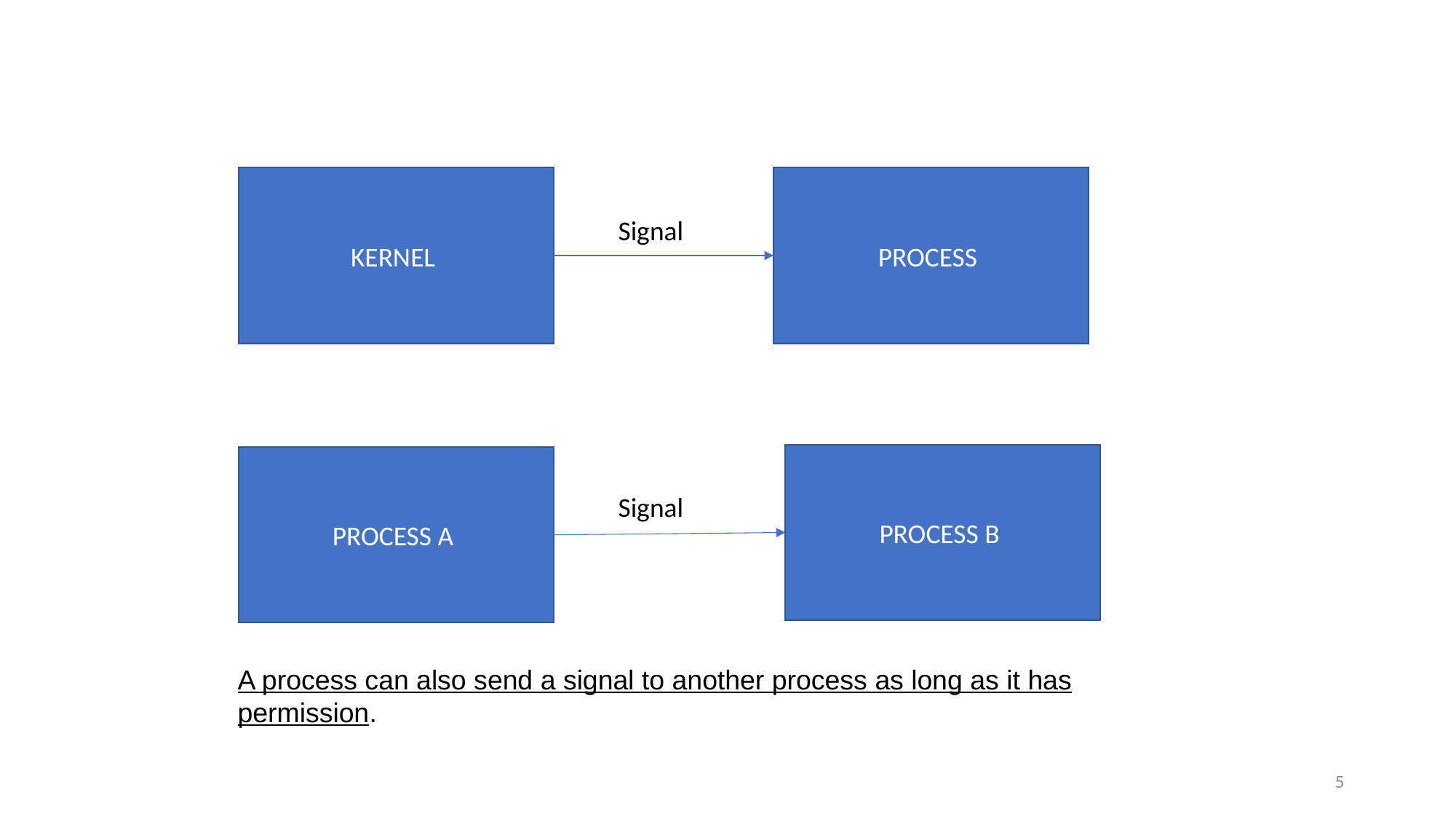

PROCESS
KERNEL
Signal
PROCESS B
PROCESS A
Signal
A process can also send a signal to another process as long as it has permission.
5